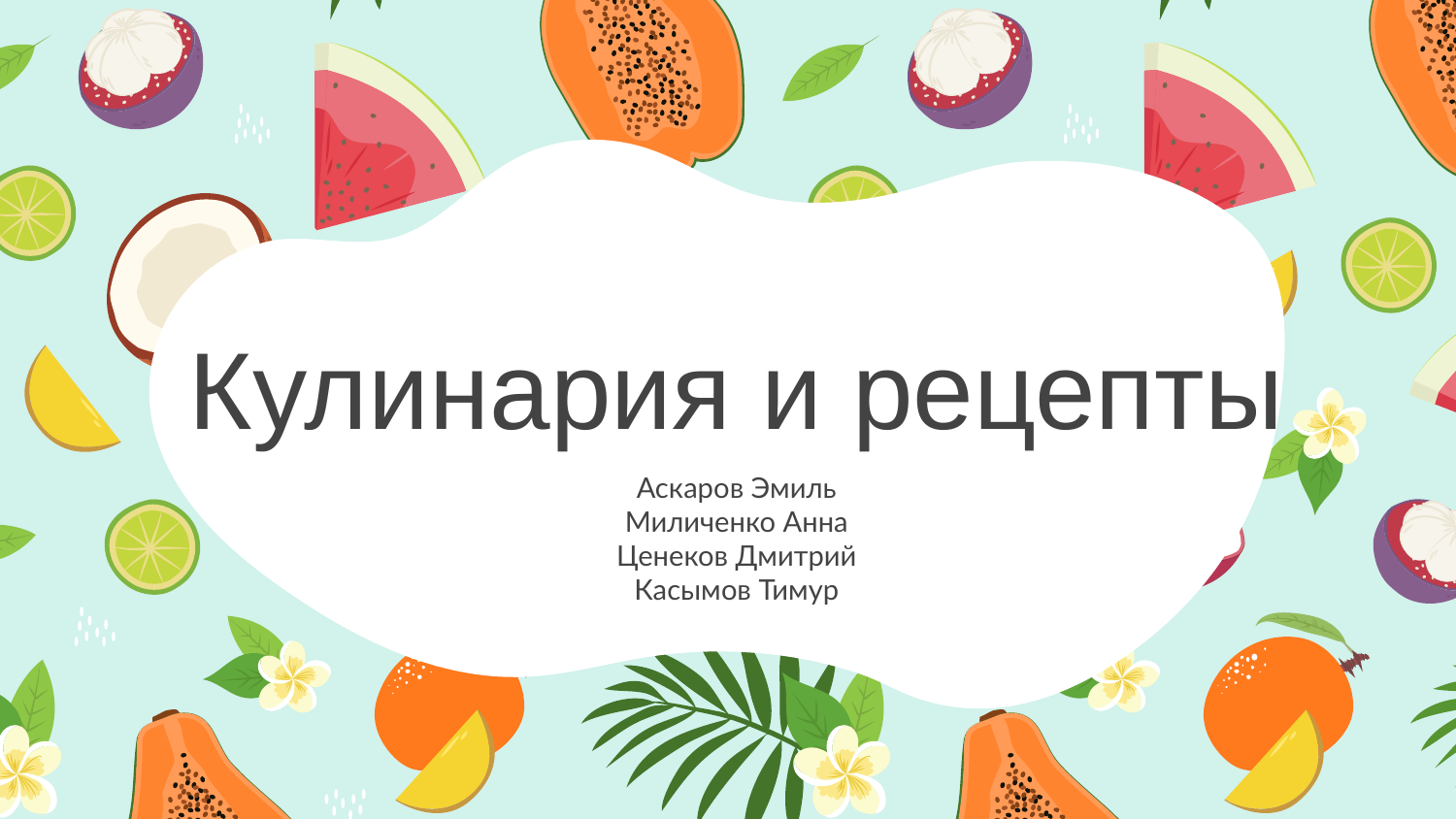

# Кулинария и рецепты
Аскаров Эмиль Миличенко Анна Ценеков Дмитрий Касымов Тимур